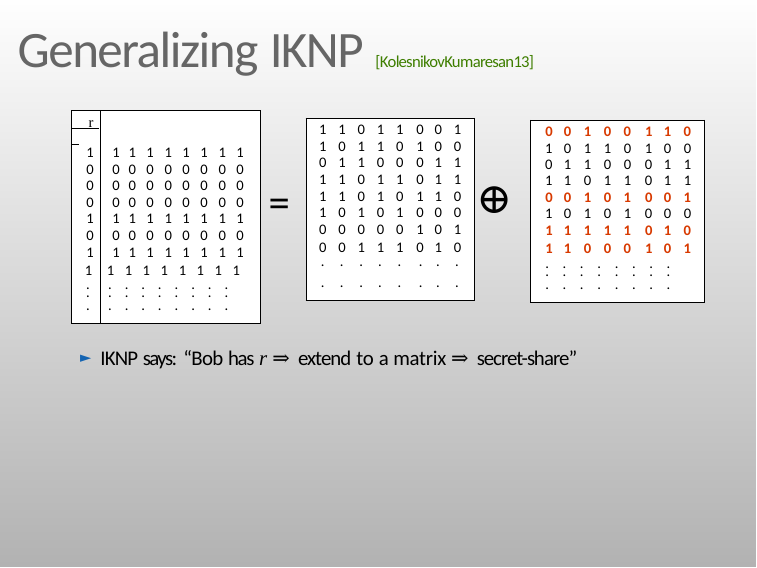

# Generalizing IKNP [KolesnikovKumaresan13]
| r |  |
| --- | --- |
| 1 | 1 1 1 1 1 1 1 1 |
| 0 | 0 0 0 0 0 0 0 0 |
| 0 | 0 0 0 0 0 0 0 0 |
| 0 | 0 0 0 0 0 0 0 0 |
| 1 | 1 1 1 1 1 1 1 1 |
| 0 | 0 0 0 0 0 0 0 0 |
| 1 | 1 1 1 1 1 1 1 1 |
| 1 . . . | 1 1 1 1 1 1 1 1 . . . . . . . . . . . . . . . . . . . . . . . . |
| 1 | 1 | 0 | 1 | 1 | 0 | 0 | 1 |
| --- | --- | --- | --- | --- | --- | --- | --- |
| 1 | 0 | 1 | 1 | 0 | 1 | 0 | 0 |
| 0 | 1 | 1 | 0 | 0 | 0 | 1 | 1 |
| 1 | 1 | 0 | 1 | 1 | 0 | 1 | 1 |
| 1 | 1 | 0 | 1 | 0 | 1 | 1 | 0 |
| 1 | 0 | 1 | 0 | 1 | 0 | 0 | 0 |
| 0 | 0 | 0 | 0 | 0 | 1 | 0 | 1 |
| 0 | 0 | 1 | 1 | 1 | 0 | 1 | 0 |
| . | . | . | . | . | . | . | . |
|  |  |  |  |  |  |  |  |
| . | . | . | . | . | . | . | . |
| 0 | 0 | 1 | 0 | 0 | 1 | 1 | 0 |
| --- | --- | --- | --- | --- | --- | --- | --- |
| 1 | 0 | 1 | 1 | 0 | 1 | 0 | 0 |
| 0 | 1 | 1 | 0 | 0 | 0 | 1 | 1 |
| 1 | 1 | 0 | 1 | 1 | 0 | 1 | 1 |
| 0 | 0 | 1 | 0 | 1 | 0 | 0 | 1 |
| 1 | 0 | 1 | 0 | 1 | 0 | 0 | 0 |
| 1 | 1 | 1 | 1 | 1 | 0 | 1 | 0 |
| 1 | 1 | 0 | 0 | 0 | 1 | 0 | 1 |
| . . . . . . . . . . . . . . . . . . . . . . . . |  |  |  |  |  |  |  |
⊕
=
IKNP says: “Bob has r ⇒ extend to a matrix ⇒ secret-share”